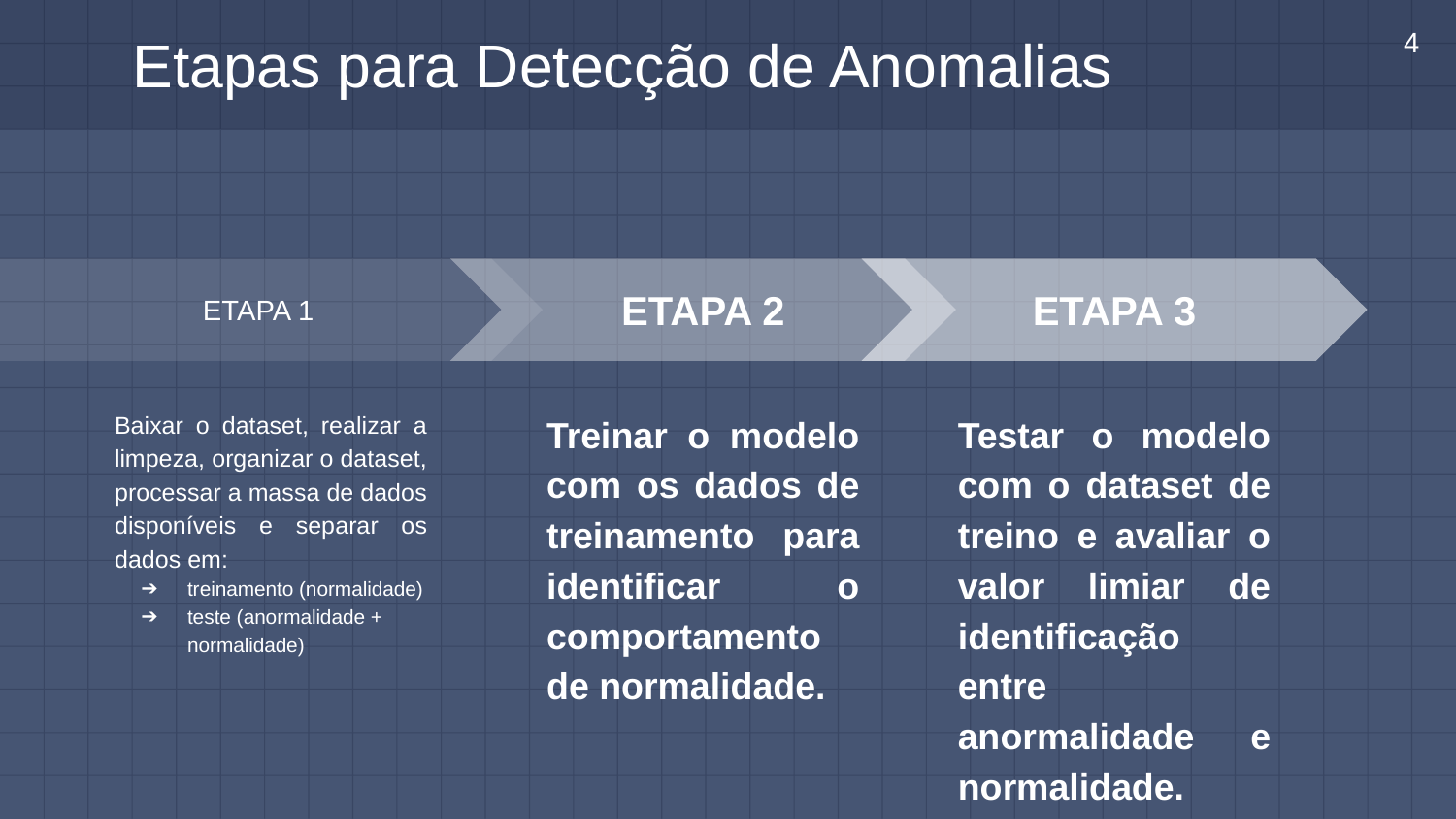

4
# Etapas para Detecção de Anomalias
ETAPA 2
Treinar o modelo com os dados de treinamento para identificar o comportamento de normalidade.
ETAPA 3
Testar o modelo com o dataset de treino e avaliar o valor limiar de identificação entre anormalidade e normalidade.
ETAPA 1
Baixar o dataset, realizar a limpeza, organizar o dataset, processar a massa de dados disponíveis e separar os dados em:
treinamento (normalidade)
teste (anormalidade + normalidade)